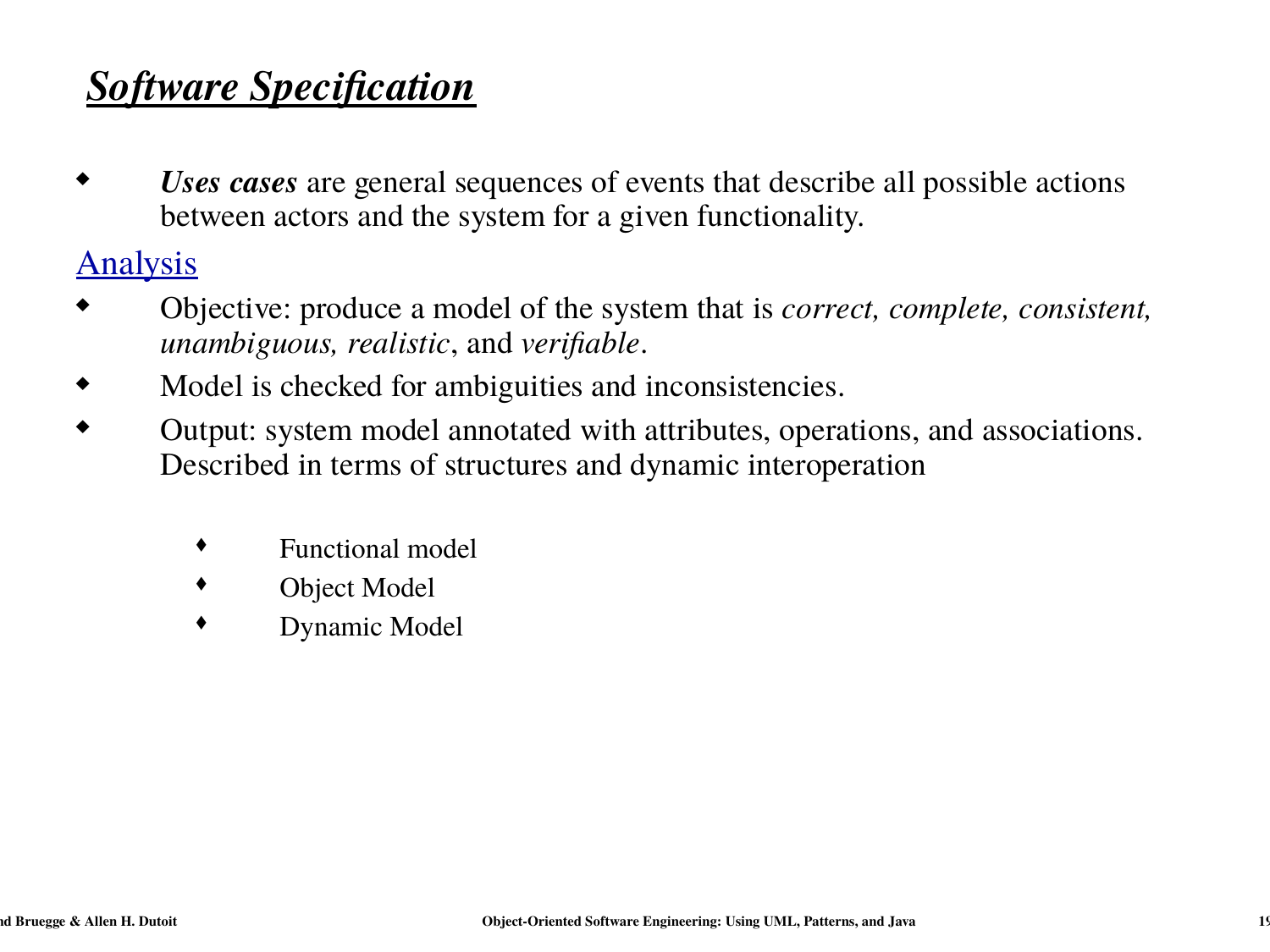

# Software Specification
Uses cases are general sequences of events that describe all possible actions between actors and the system for a given functionality.
Analysis
Objective: produce a model of the system that is correct, complete, consistent, unambiguous, realistic, and verifiable.
Model is checked for ambiguities and inconsistencies.
Output: system model annotated with attributes, operations, and associations.  Described in terms of structures and dynamic interoperation

Functional model
Object Model
Dynamic Model